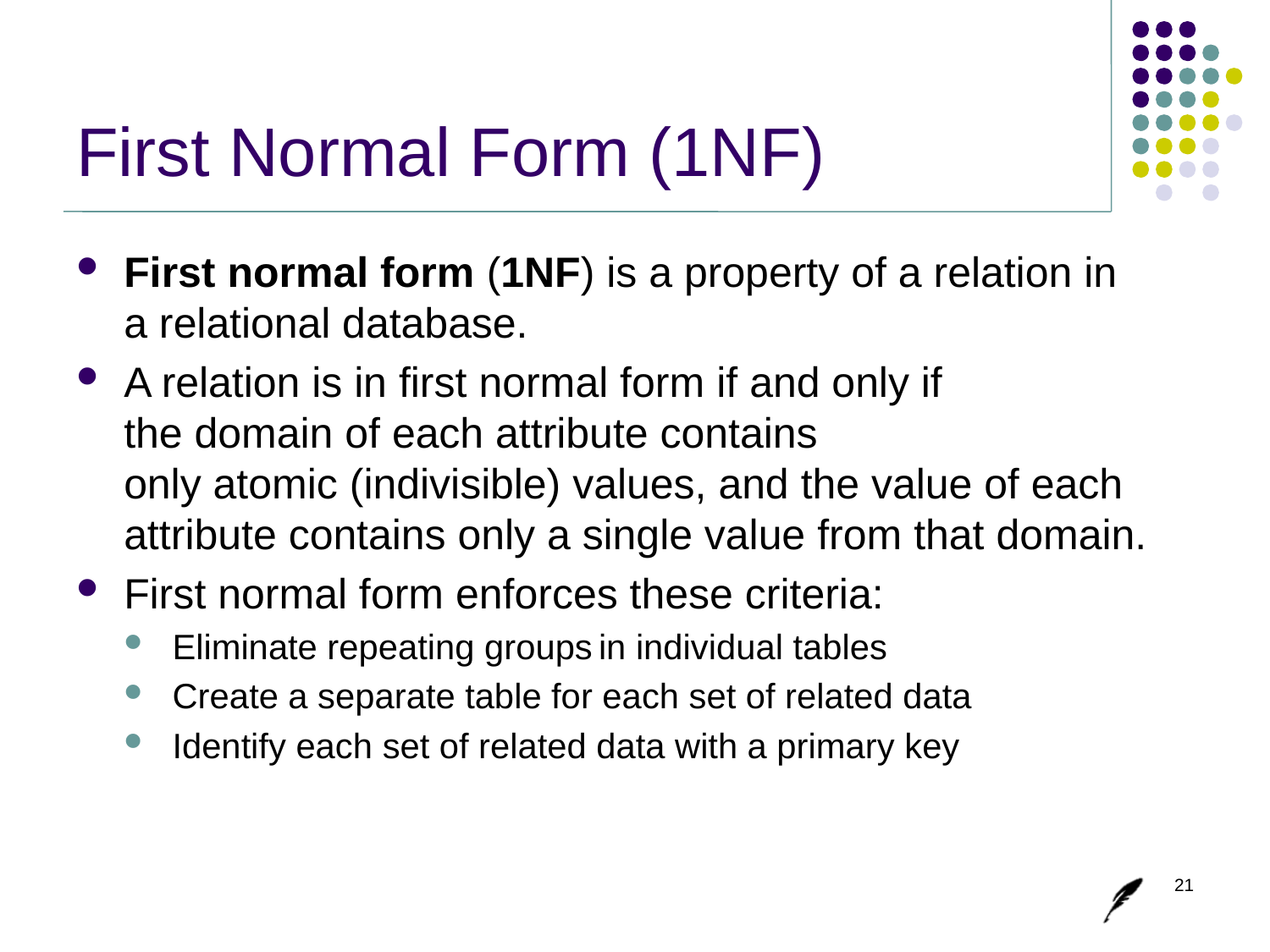

# First Normal Form (1NF)
First normal form (1NF) is a property of a relation in a relational database.
A relation is in first normal form if and only if the domain of each attribute contains only atomic (indivisible) values, and the value of each attribute contains only a single value from that domain.
First normal form enforces these criteria:
Eliminate repeating groups in individual tables
Create a separate table for each set of related data
Identify each set of related data with a primary key

21